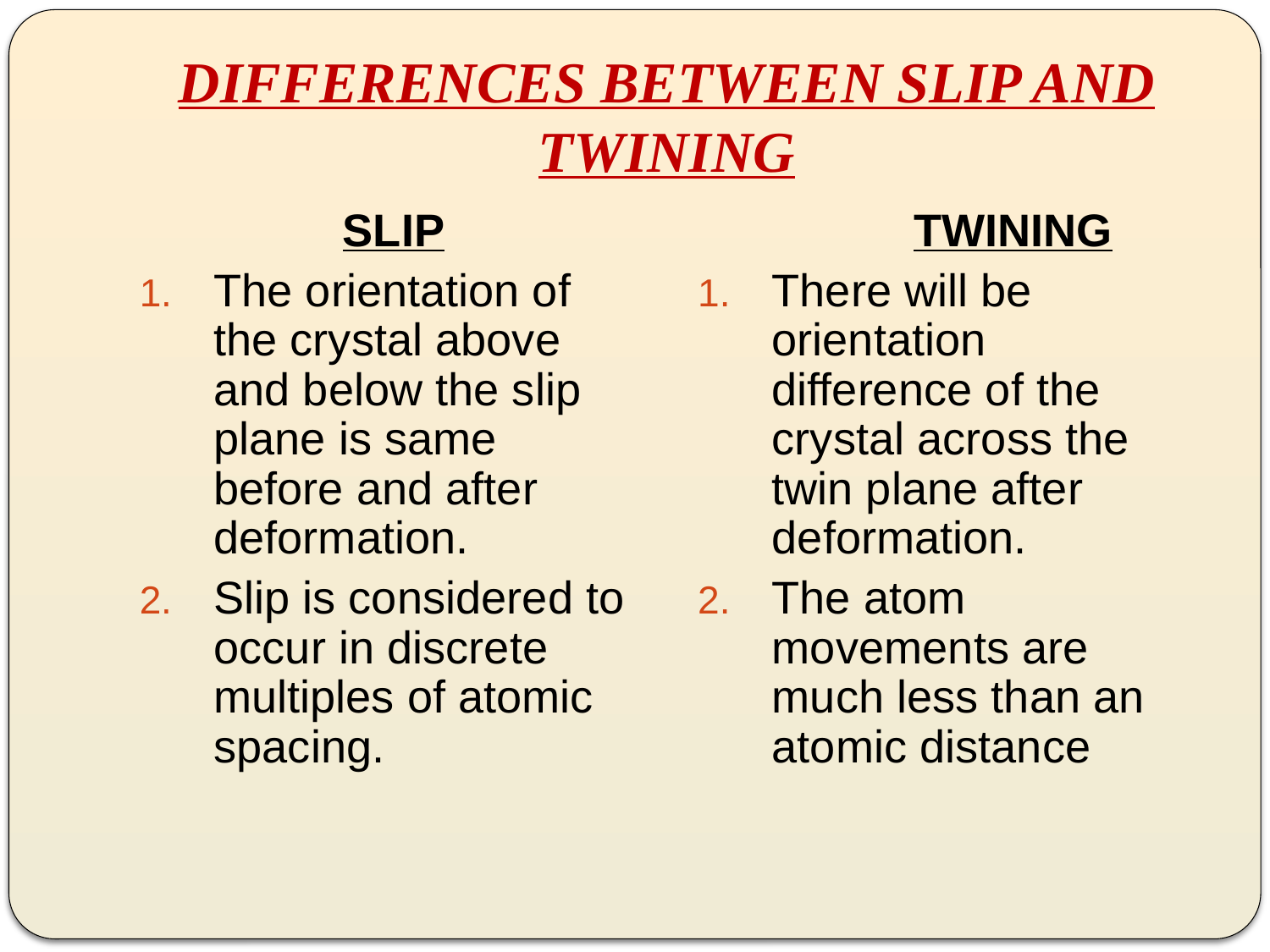

# DIFFERENCES BETWEEN SLIP AND TWINING
                SLIP
The orientation of the crystal above and below the slip plane is same before and after deformation.
Slip is considered to occur in discrete multiples of atomic spacing.
                 TWINING
There will be orientation difference of the crystal across the twin plane after deformation.
The atom movements are much less than an atomic distance